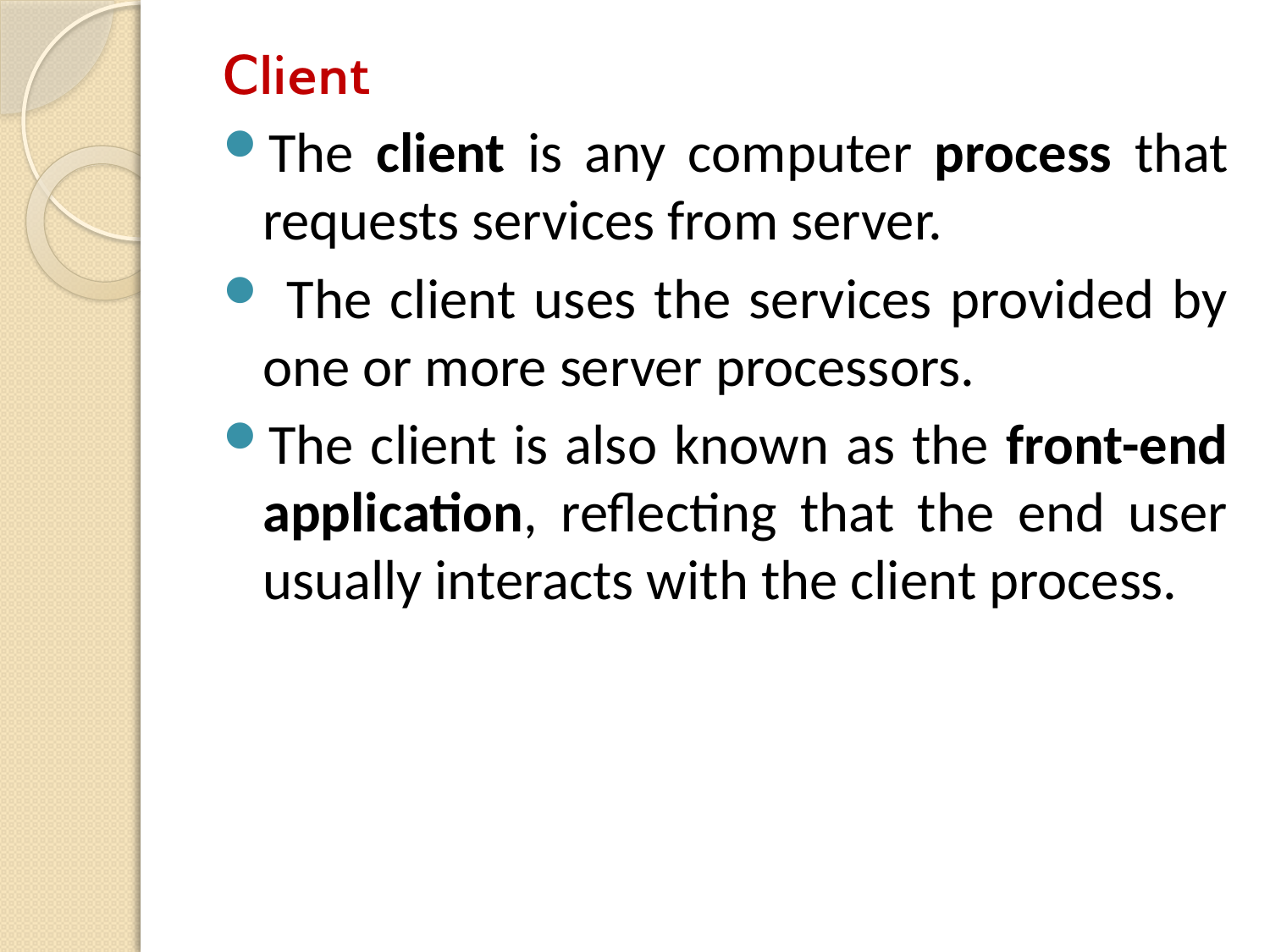

Client
The client is any computer process that requests services from server.
 The client uses the services provided by one or more server processors.
The client is also known as the front-end application, reflecting that the end user usually interacts with the client process.